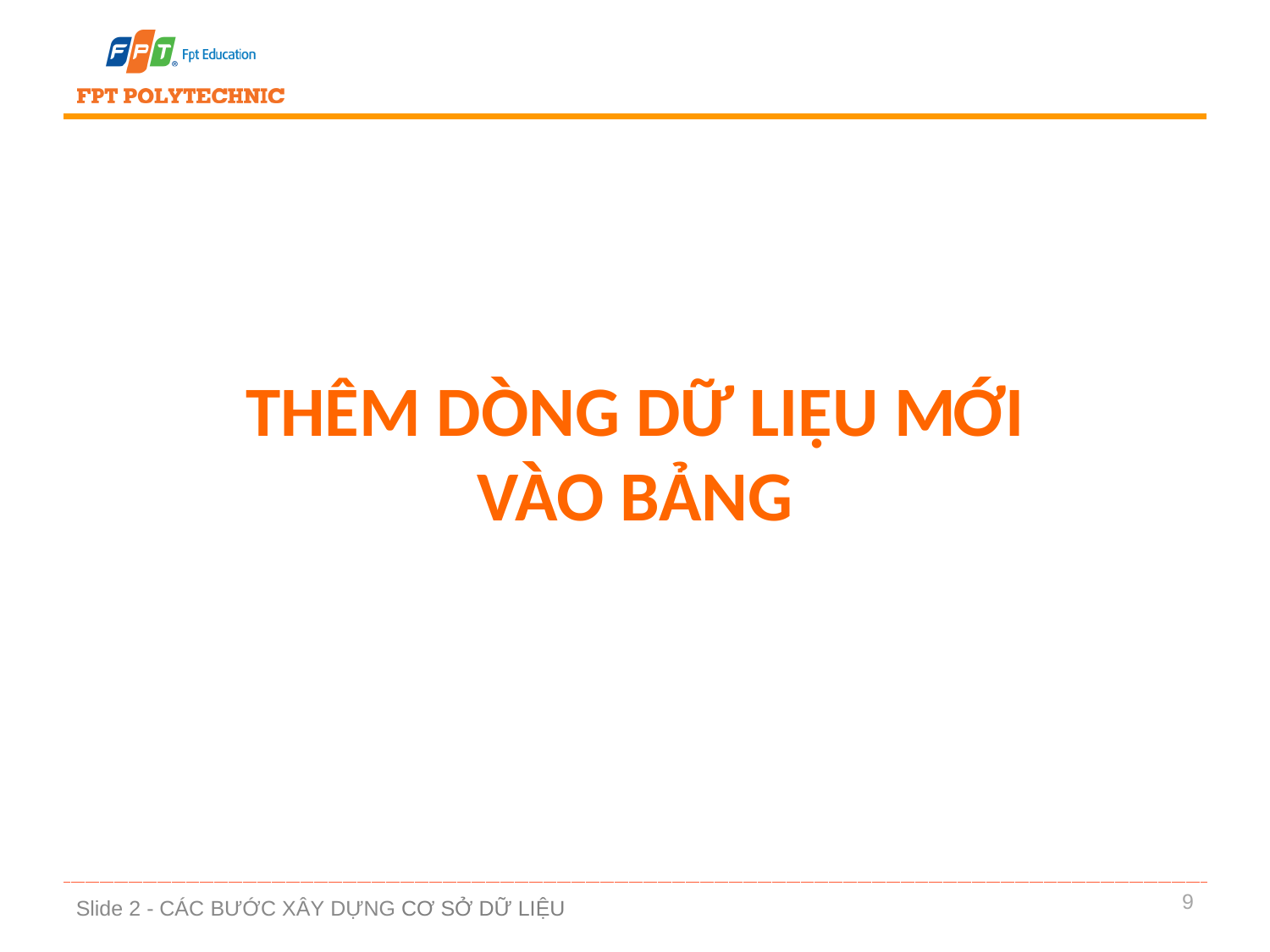

# thêm dòng dữ liệu MỚI vào bảng
9